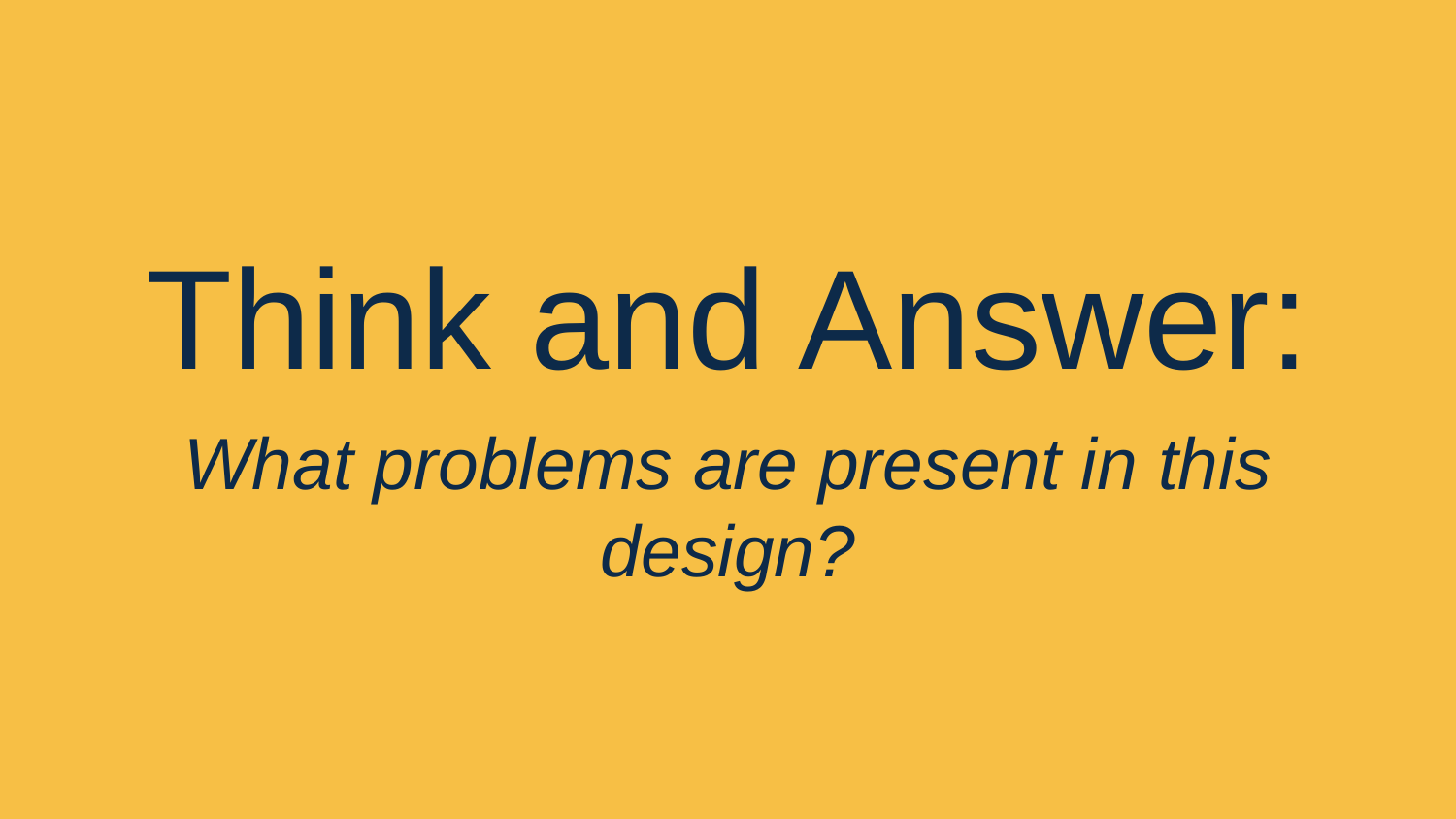

# Think and Answer:

What problems are present in this design?